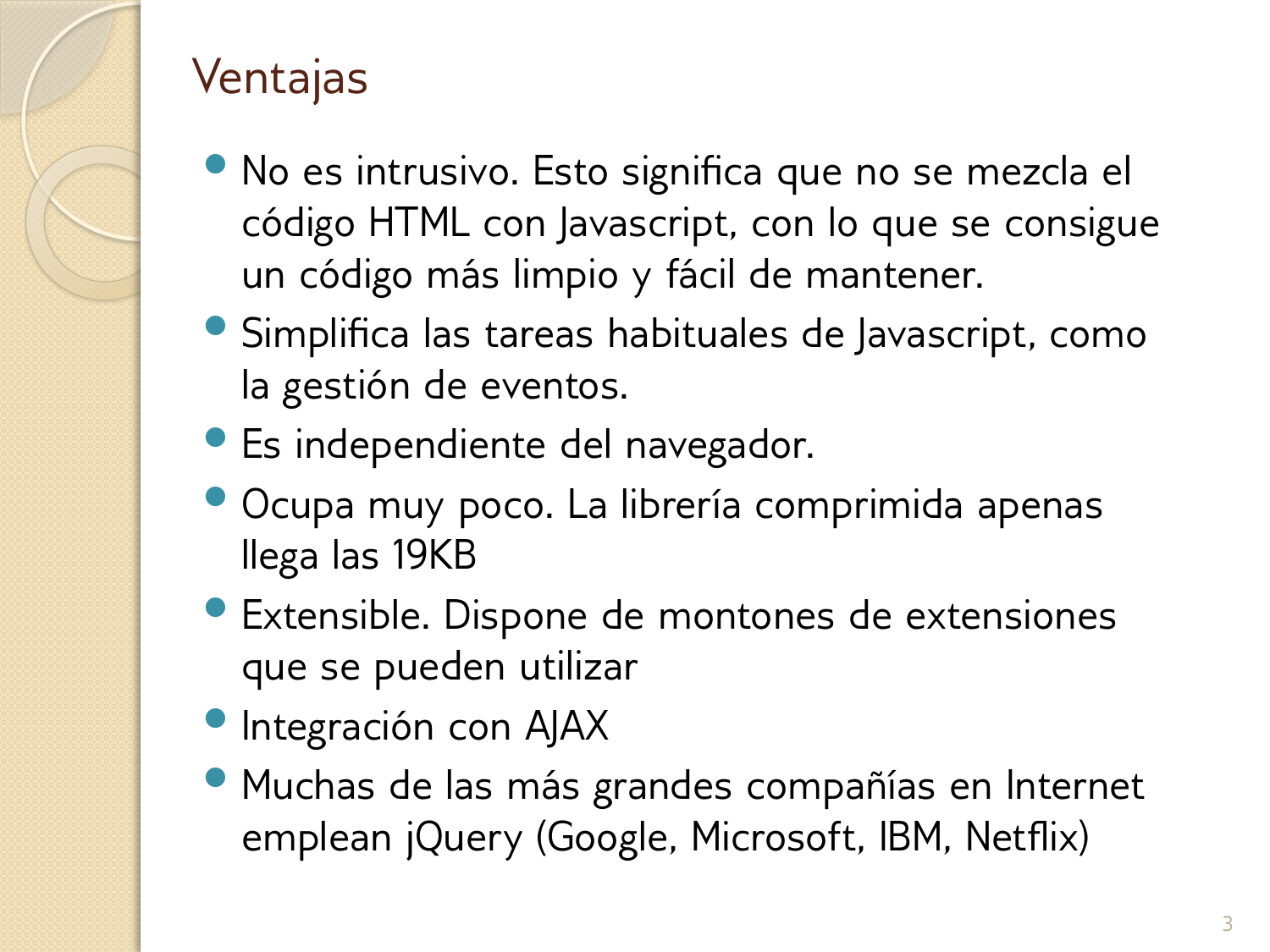

# Ventajas
No es intrusivo. Esto significa que no se mezcla el código HTML con Javascript, con lo que se consigue un código más limpio y fácil de mantener.
Simplifica las tareas habituales de Javascript, como la gestión de eventos.
Es independiente del navegador.
Ocupa muy poco. La librería comprimida apenas llega las 19KB
Extensible. Dispone de montones de extensiones que se pueden utilizar
Integración con AJAX
Muchas de las más grandes compañías en Internet emplean jQuery (Google, Microsoft, IBM, Netflix)

3